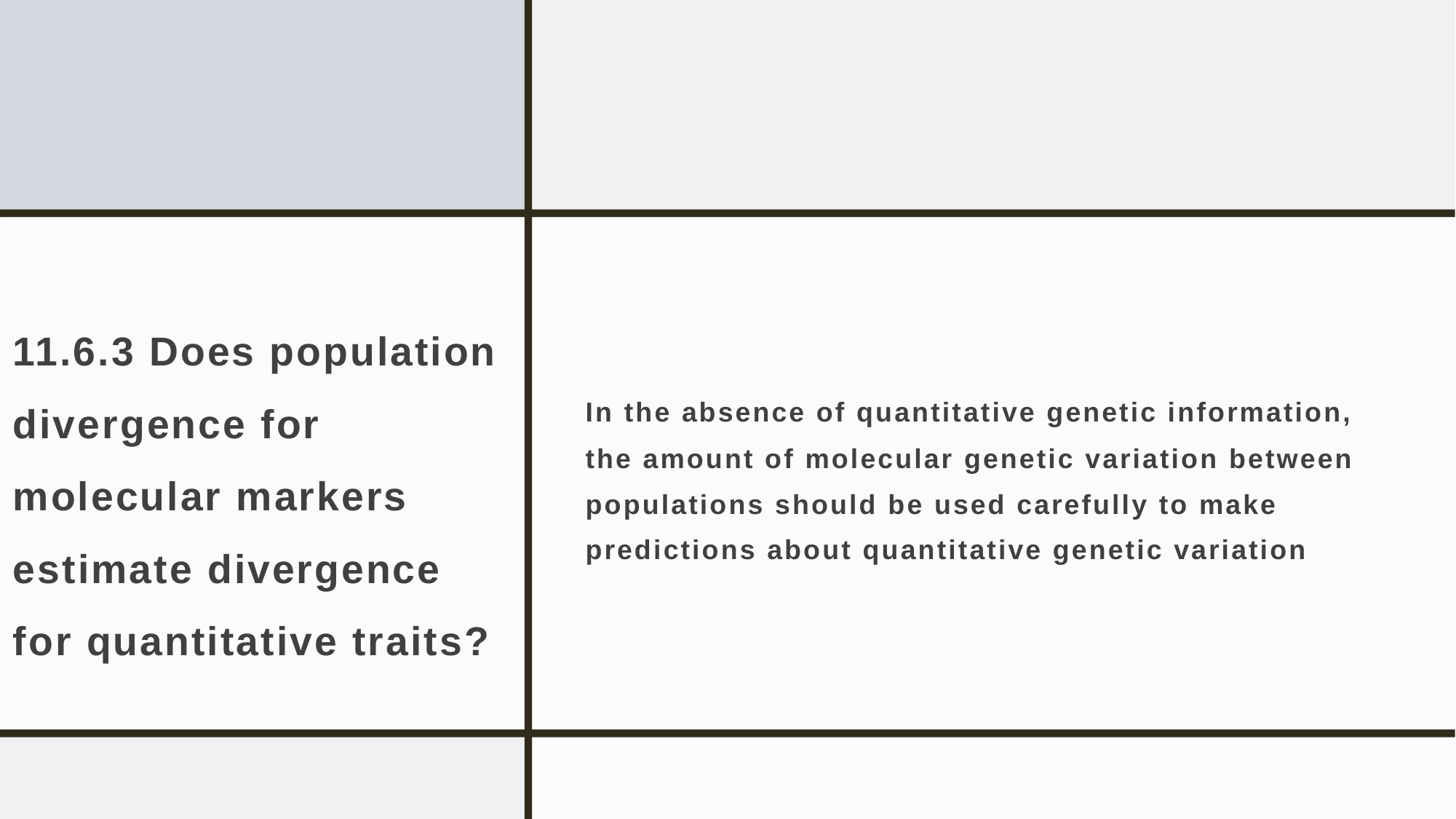

# 11.6.3 Does population divergence for molecular markers estimate divergence for quantitative traits?
In the absence of quantitative genetic information, the amount of molecular genetic variation between populations should be used carefully to make predictions about quantitative genetic variation